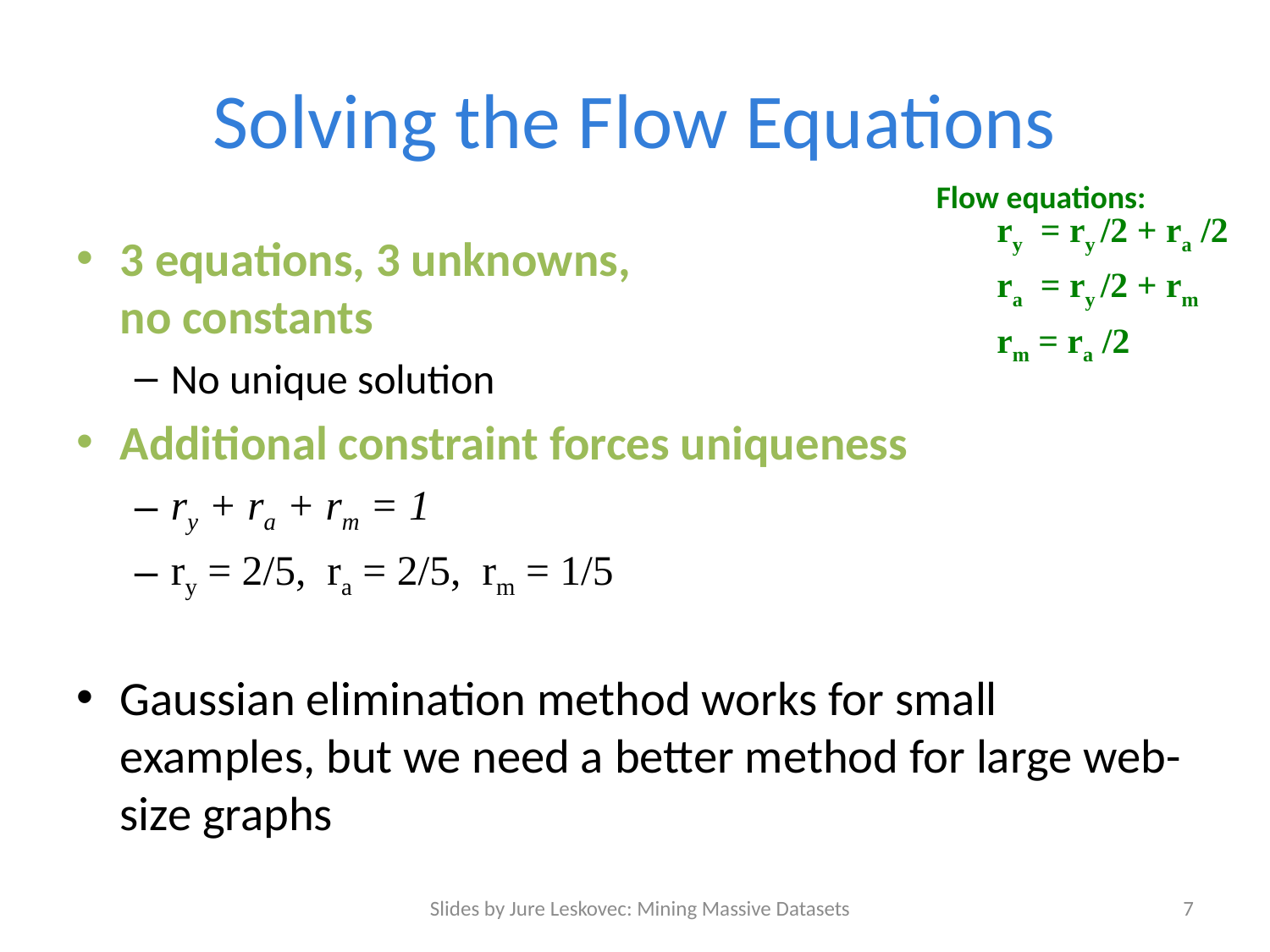

# Solving the Flow Equations
Flow equations:
ry  = ry /2 + ra /2
ra  = ry /2 + rm
rm = ra /2
3 equations, 3 unknowns,
no constants
No unique solution
Additional constraint forces uniqueness
ry + ra + rm = 1
ry = 2/5,  ra = 2/5,  rm = 1/5

Gaussian elimination method works for small examples, but we need a better method for large web-size graphs
Slides by Jure Leskovec: Mining Massive Datasets
7